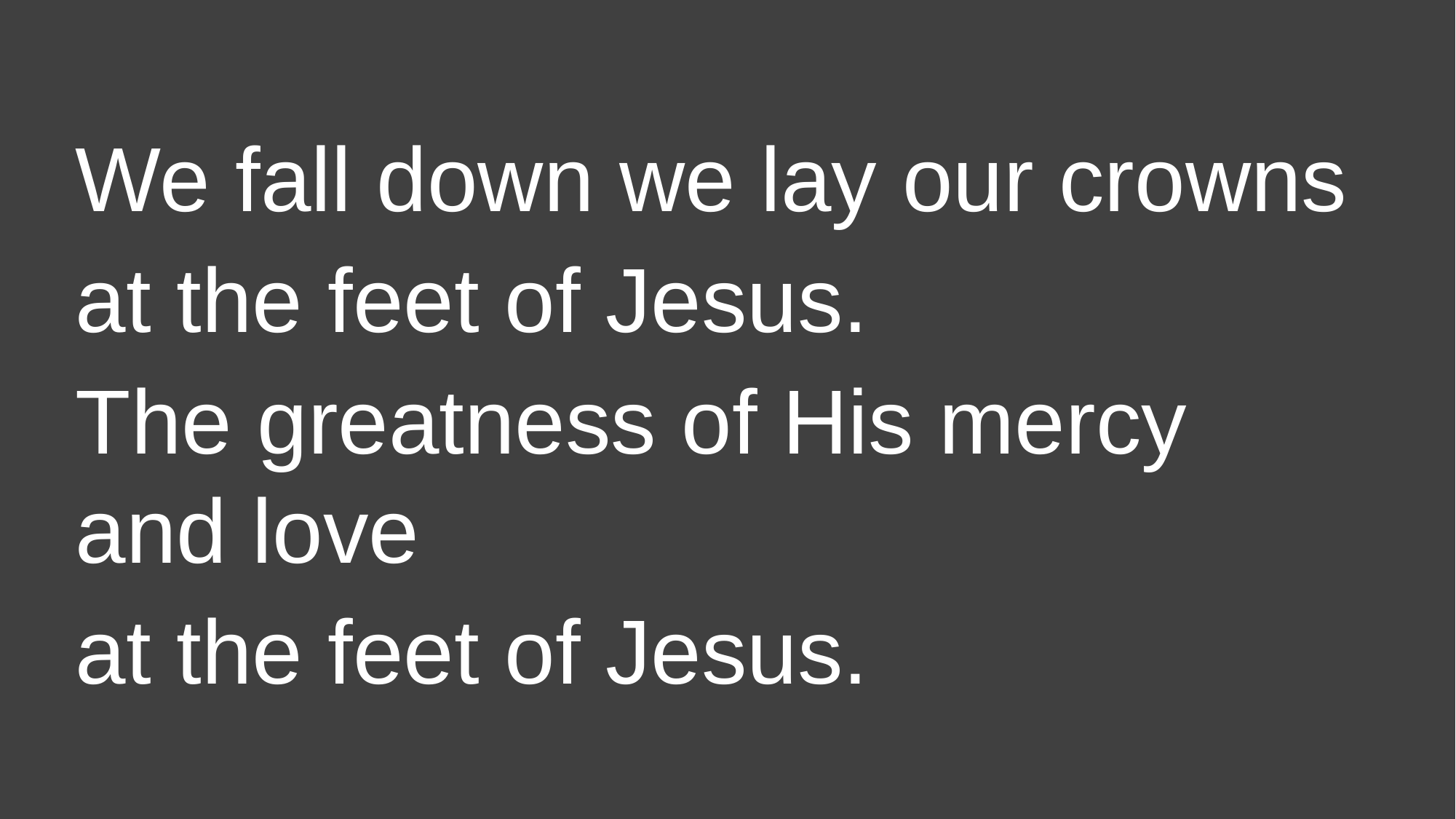

We fall down we lay our crowns
at the feet of Jesus.
The greatness of His mercy and love
at the feet of Jesus.